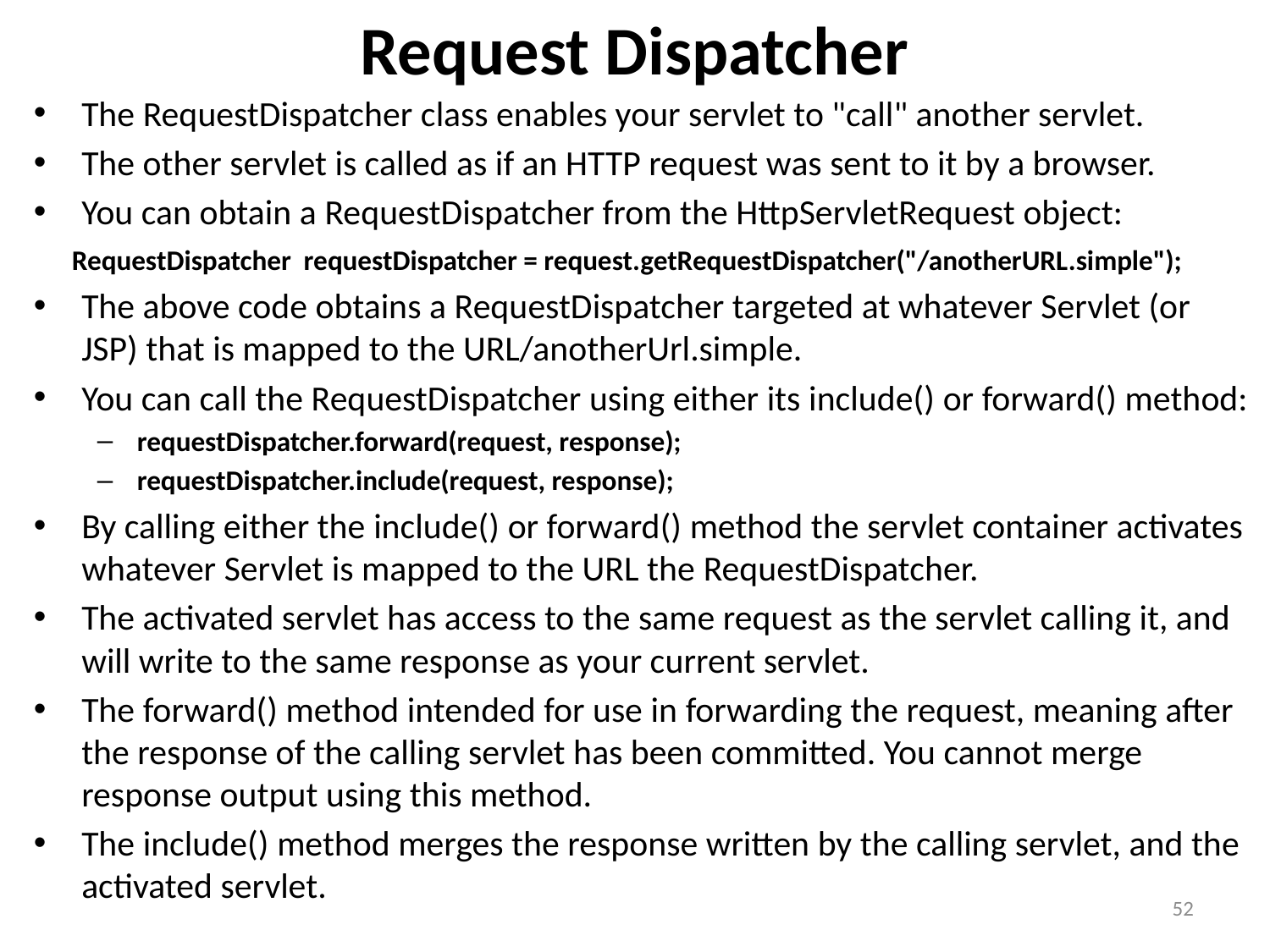

# Request Dispatcher
The RequestDispatcher class enables your servlet to "call" another servlet.
The other servlet is called as if an HTTP request was sent to it by a browser.
You can obtain a RequestDispatcher from the HttpServletRequest object:
      RequestDispatcher  requestDispatcher = request.getRequestDispatcher("/anotherURL.simple");
The above code obtains a RequestDispatcher targeted at whatever Servlet (or 	JSP) that is mapped to the URL/anotherUrl.simple.
You can call the RequestDispatcher using either its include() or forward() method:
requestDispatcher.forward(request, response);
requestDispatcher.include(request, response);
By calling either the include() or forward() method the servlet container activates whatever Servlet is mapped to the URL the RequestDispatcher.
The activated servlet has access to the same request as the servlet calling it, and will write to the same response as your current servlet.
The forward() method intended for use in forwarding the request, meaning after the response of the calling servlet has been committed. You cannot merge response output using this method.
The include() method merges the response written by the calling servlet, and the activated servlet.
52